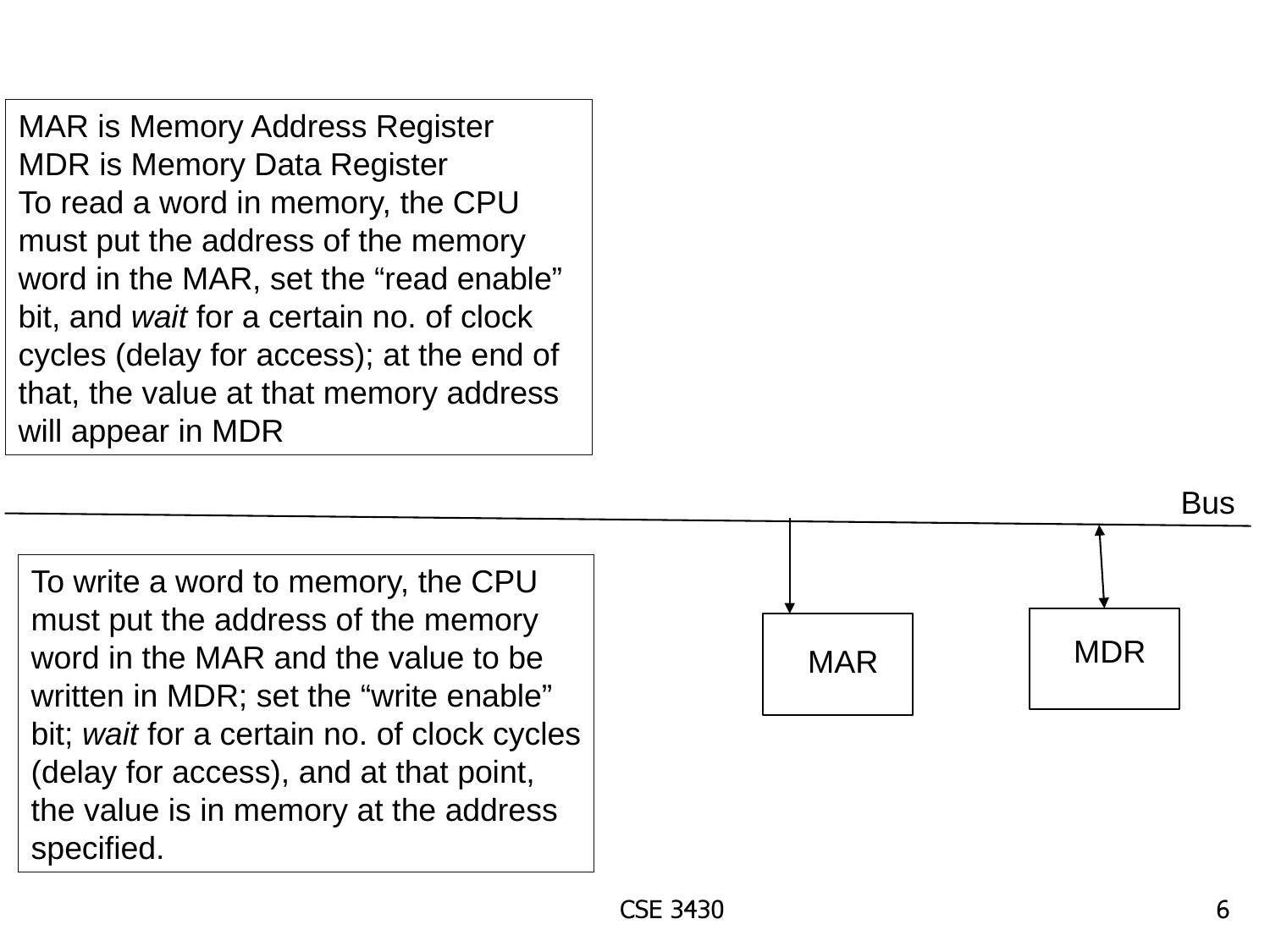

MAR is Memory Address Register
MDR is Memory Data Register
To read a word in memory, the CPU must put the address of the memory word in the MAR, set the “read enable” bit, and wait for a certain no. of clock cycles (delay for access); at the end of that, the value at that memory address will appear in MDR
Bus

MDR

MAR
To write a word to memory, the CPU must put the address of the memory word in the MAR and the value to be written in MDR; set the “write enable” bit; wait for a certain no. of clock cycles (delay for access), and at that point, the value is in memory at the address specified.
CSE 3430
6